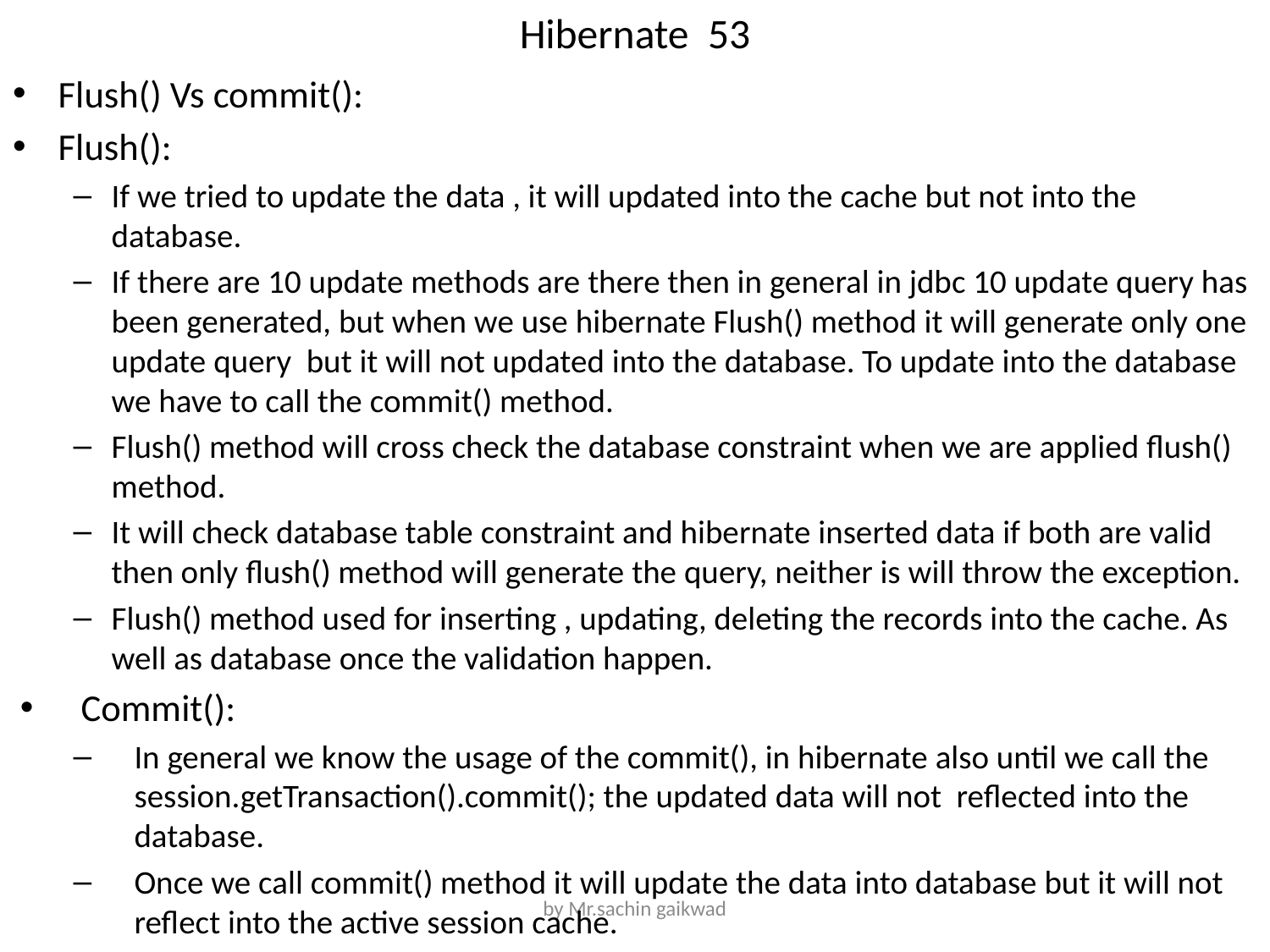

# Hibernate  53
Flush() Vs commit():
Flush():
If we tried to update the data , it will updated into the cache but not into the database.
If there are 10 update methods are there then in general in jdbc 10 update query has been generated, but when we use hibernate Flush() method it will generate only one update query  but it will not updated into the database. To update into the database we have to call the commit() method.
Flush() method will cross check the database constraint when we are applied flush() method.
It will check database table constraint and hibernate inserted data if both are valid then only flush() method will generate the query, neither is will throw the exception.
Flush() method used for inserting , updating, deleting the records into the cache. As well as database once the validation happen.
Commit():
In general we know the usage of the commit(), in hibernate also until we call the session.getTransaction().commit(); the updated data will not  reflected into the database.
Once we call commit() method it will update the data into database but it will not reflect into the active session cache.
by Mr.sachin gaikwad